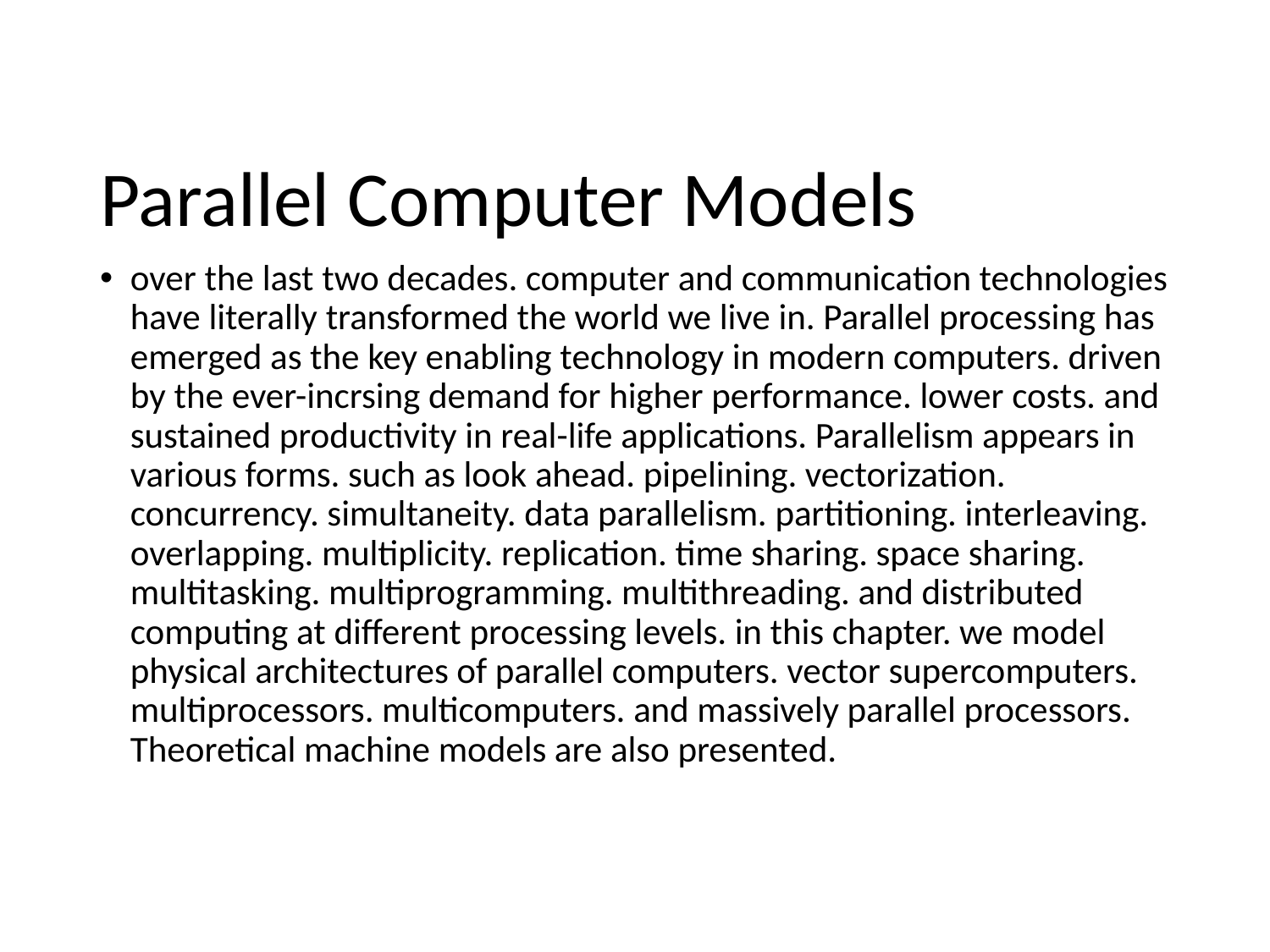

# Parallel Computer Models
over the last two decades. computer and communication technologies have literally transformed the world we live in. Parallel processing has emerged as the key enabling technology in modern computers. driven by the ever-incrsing demand for higher performance. lower costs. and sustained productivity in real-life applications. Parallelism appears in various forms. such as look ahead. pipelining. vectorization. concurrency. simultaneity. data parallelism. partitioning. interleaving. overlapping. multiplicity. replication. time sharing. space sharing. multitasking. multiprogramming. multithreading. and distributed computing at different processing levels. in this chapter. we model physical architectures of parallel computers. vector supercomputers. multiprocessors. multicomputers. and massively parallel processors. Theoretical machine models are also presented.